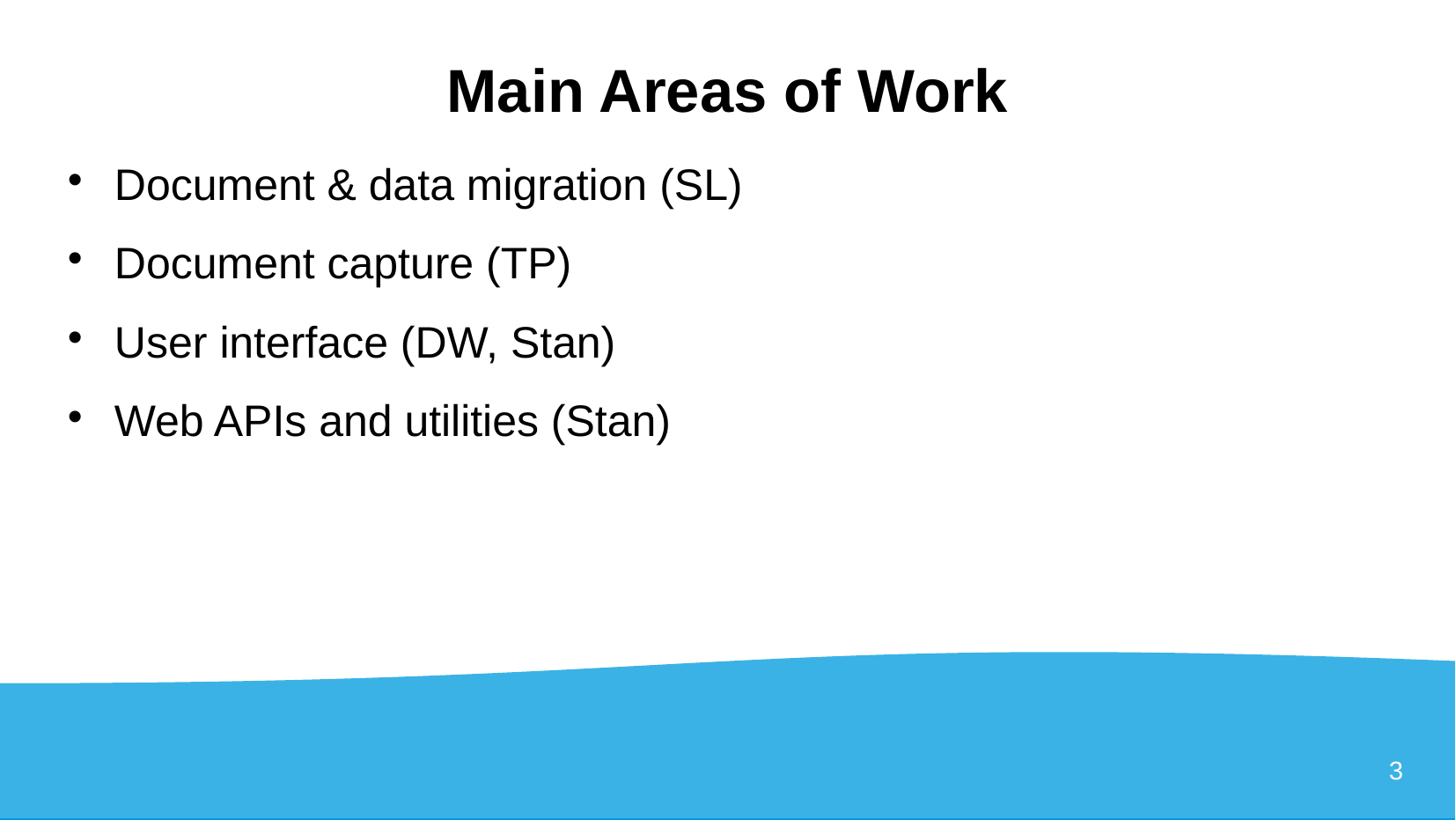

Main Areas of Work
# Document & data migration (SL)
Document capture (TP)
User interface (DW, Stan)
Web APIs and utilities (Stan)
3